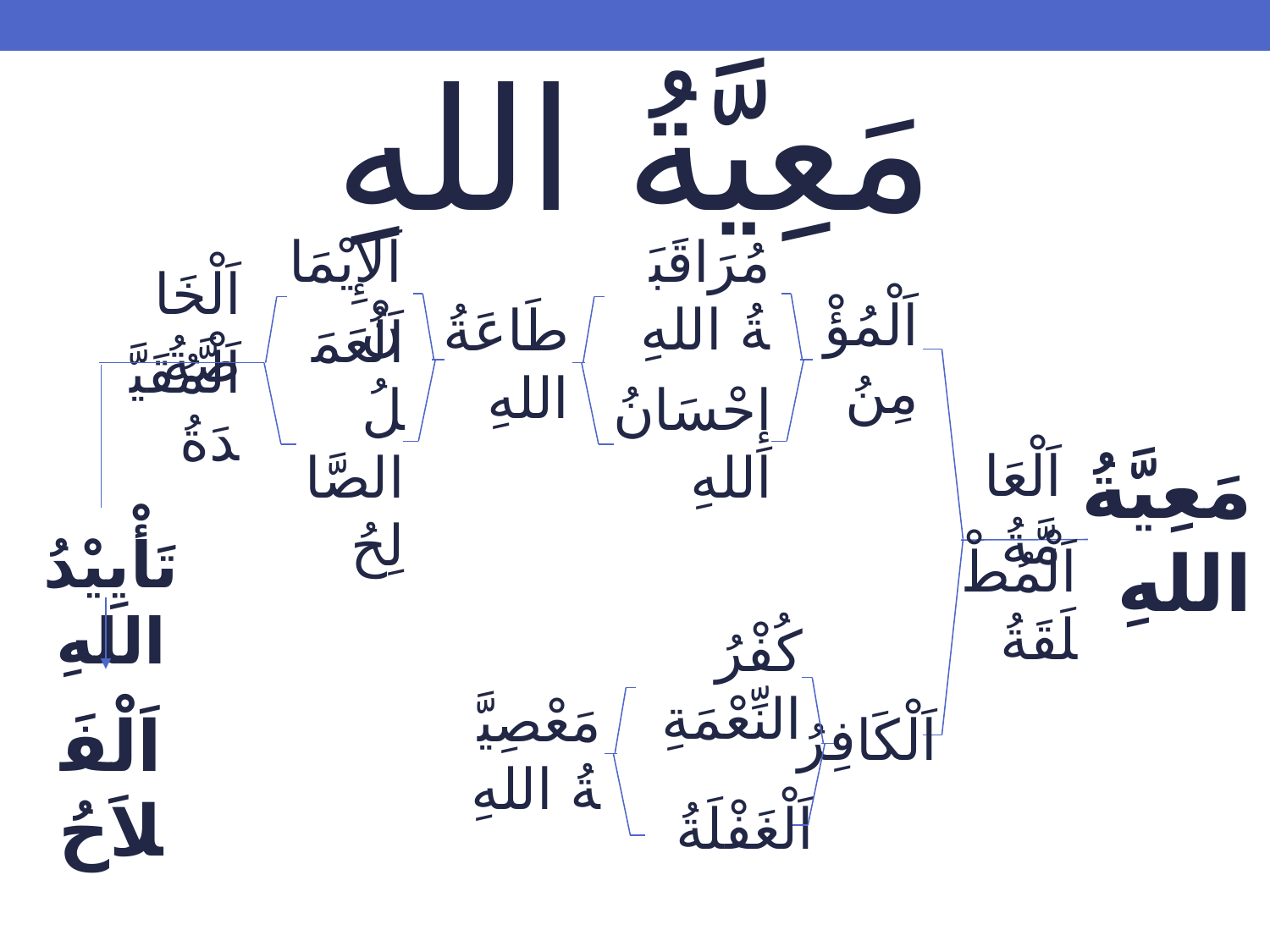

# مَعِيَّةُ اللهِ
اَلإِيْمَانُ
مُرَاقَبَةُ اللهِ
اَلْخَاصَّةُ
اَلْمُؤْمِنُ
طَاعَةُ اللهِ
اَلْمُقَيَّدَةُ
اَلْعَمَلُ الصَّالِحُ
إِحْسَانُ اللهِ
اَلْعَامَّةُ
مَعِيَّةُ اللهِ
تَأْيِيْدُ اللهِ
اَلْمُطْلَقَةُ
كُفْرُ النِّعْمَةِ
اَلْفَلاَحُ
اَلْكَافِرُ
مَعْصِيَّةُ اللهِ
اَلْغَفْلَةُ